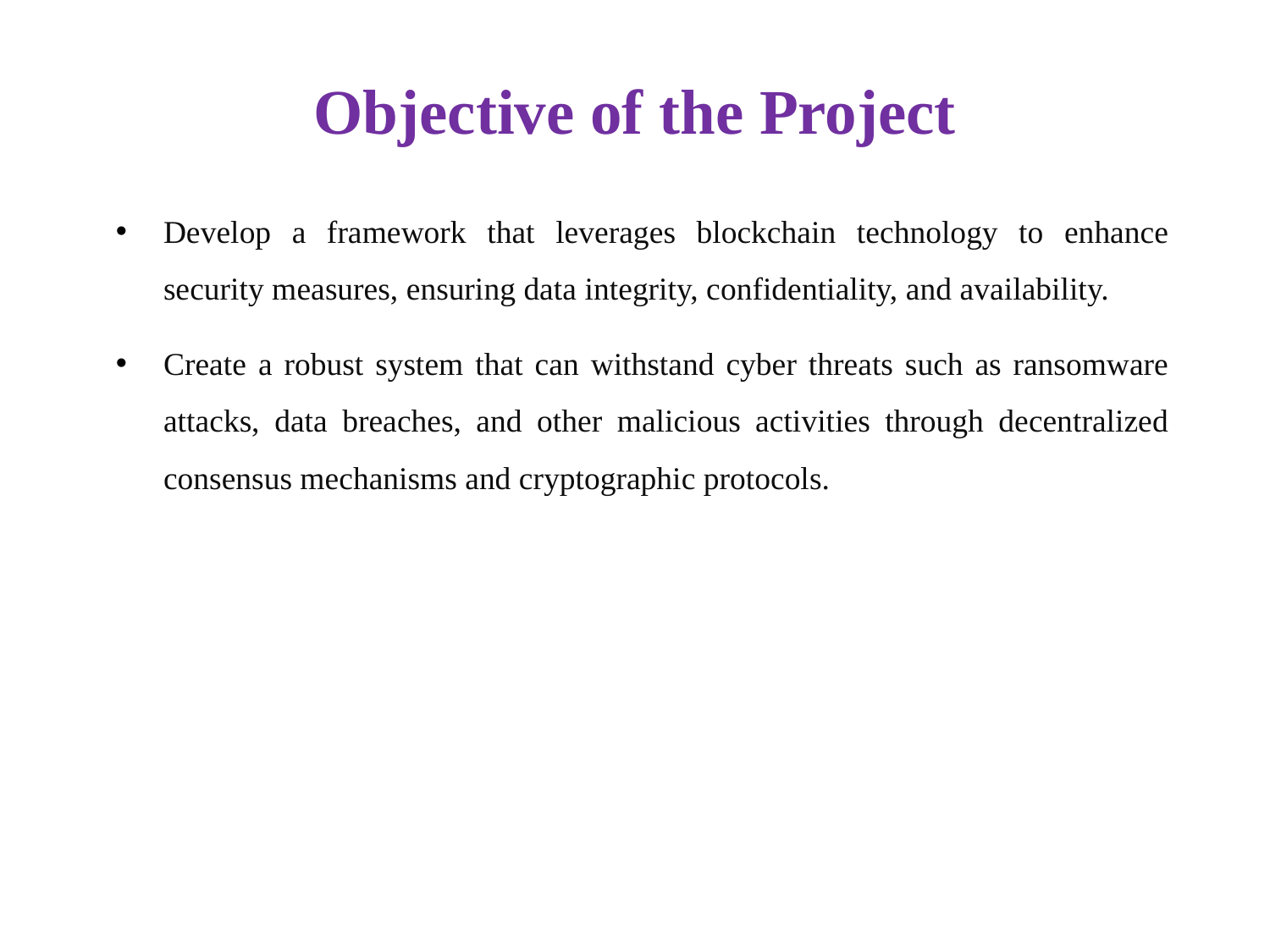

# Objective of the Project
Develop a framework that leverages blockchain technology to enhance security measures, ensuring data integrity, confidentiality, and availability.
Create a robust system that can withstand cyber threats such as ransomware attacks, data breaches, and other malicious activities through decentralized consensus mechanisms and cryptographic protocols.